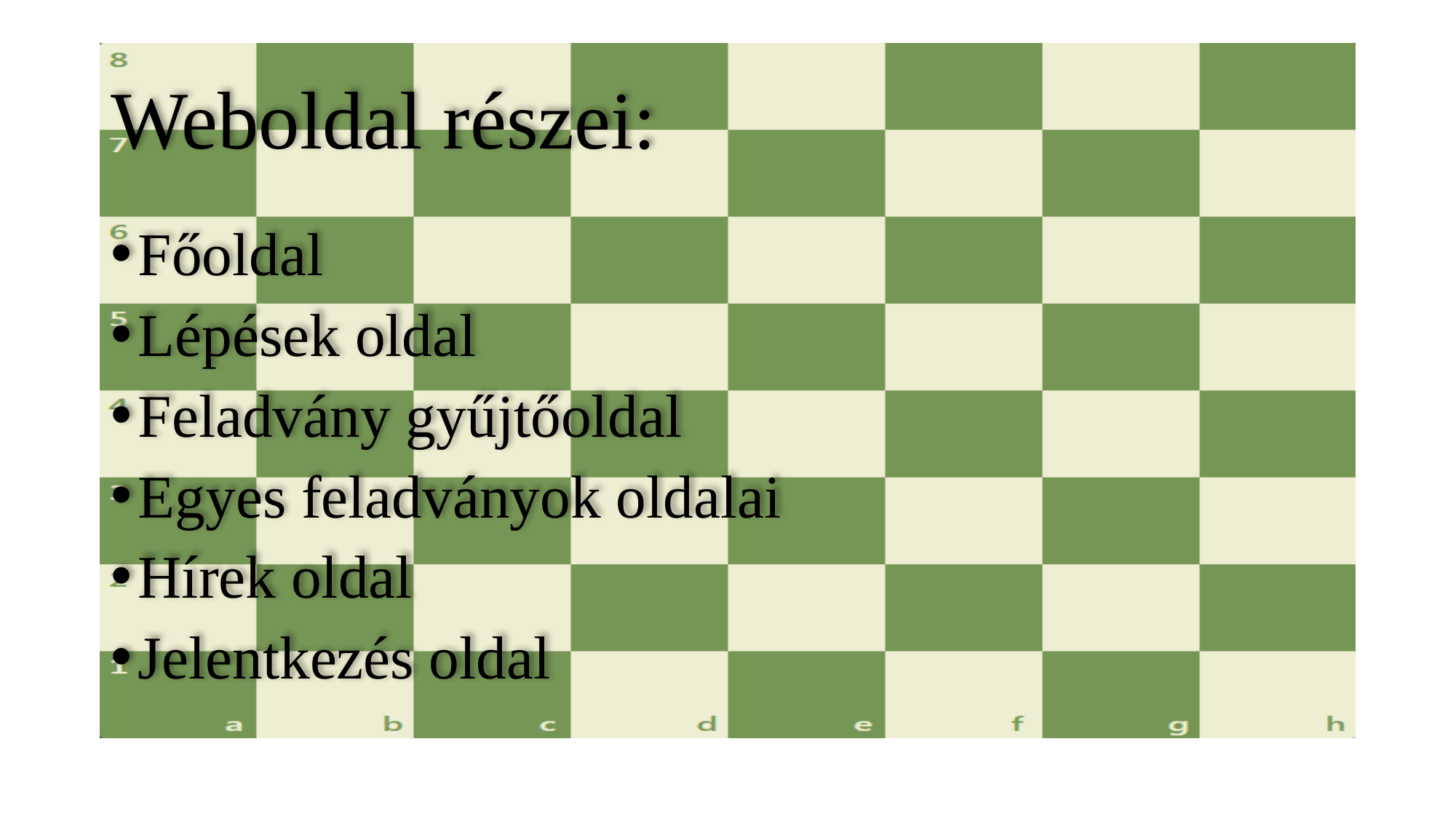

# Weboldal részei:
Főoldal
Lépések oldal
Feladvány gyűjtőoldal
Egyes feladványok oldalai
Hírek oldal
Jelentkezés oldal